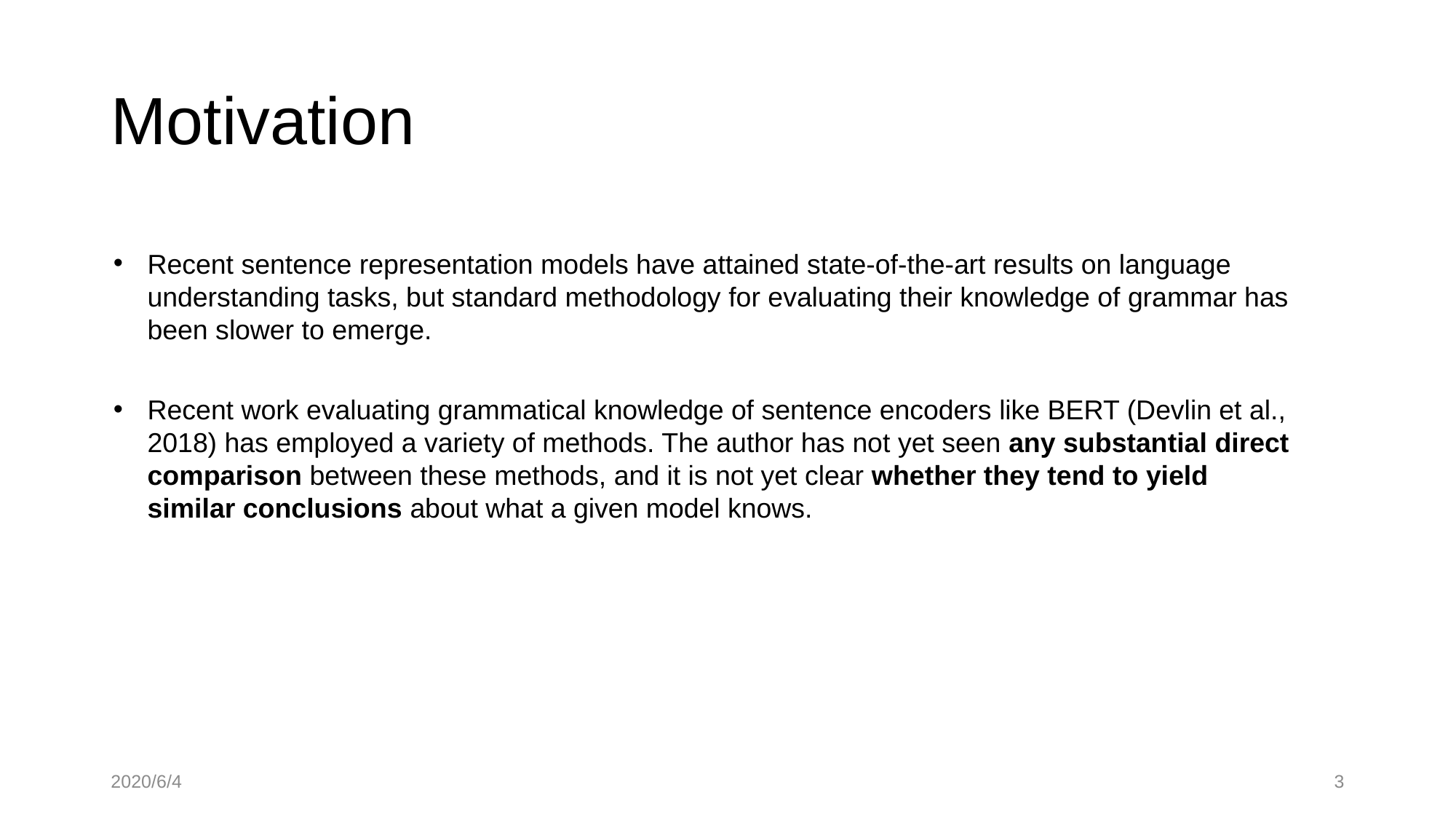

# Motivation
Recent sentence representation models have attained state-of-the-art results on language understanding tasks, but standard methodology for evaluating their knowledge of grammar has been slower to emerge.
Recent work evaluating grammatical knowledge of sentence encoders like BERT (Devlin et al., 2018) has employed a variety of methods. The author has not yet seen any substantial direct comparison between these methods, and it is not yet clear whether they tend to yield similar conclusions about what a given model knows.

2020/6/4
3